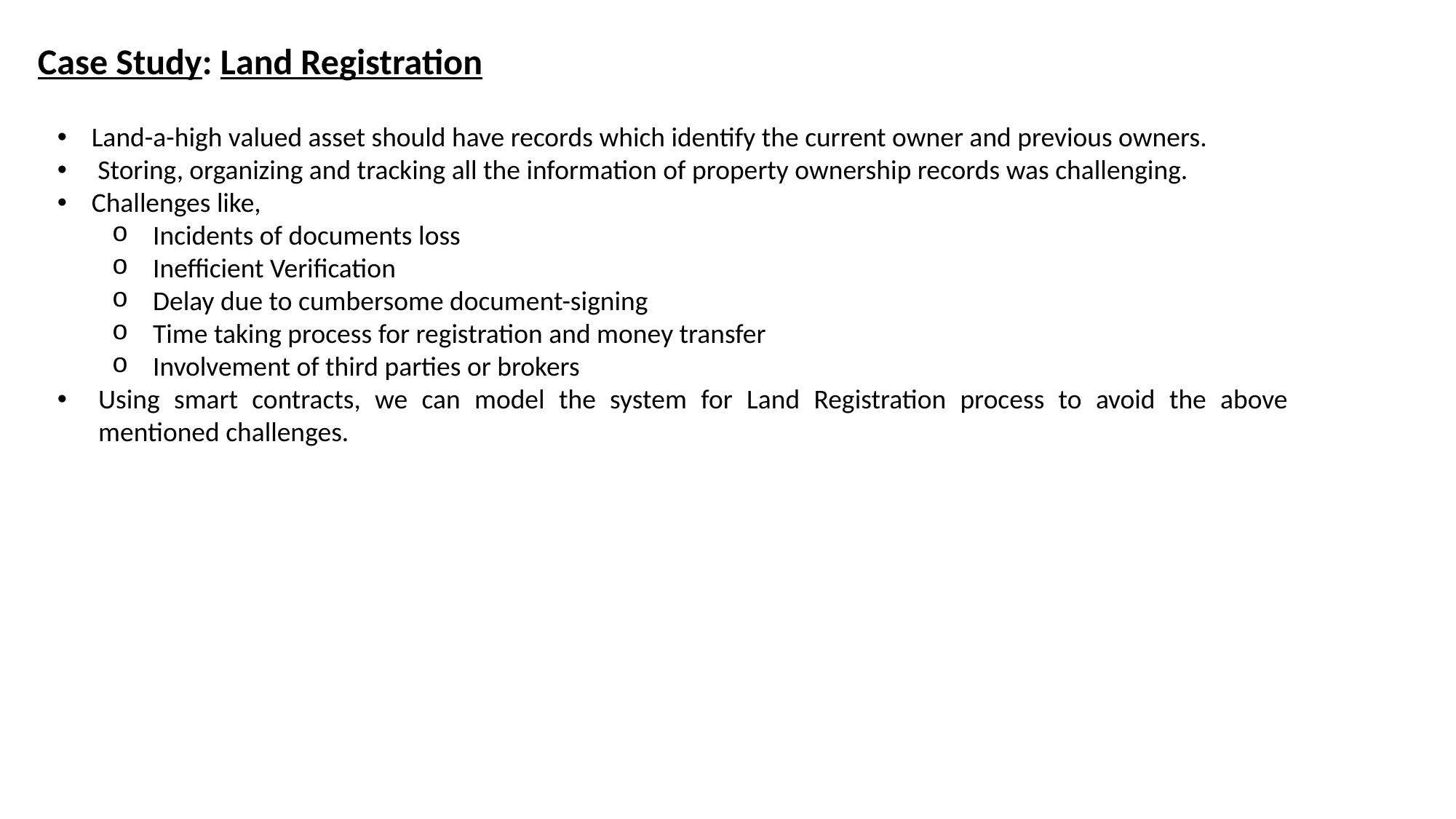

Case Study: Land Registration
Land-a-high valued asset should have records which identify the current owner and previous owners.
 Storing, organizing and tracking all the information of property ownership records was challenging.
Challenges like,
Incidents of documents loss
Inefficient Verification
Delay due to cumbersome document-signing
Time taking process for registration and money transfer
Involvement of third parties or brokers
Using smart contracts, we can model the system for Land Registration process to avoid the above mentioned challenges.